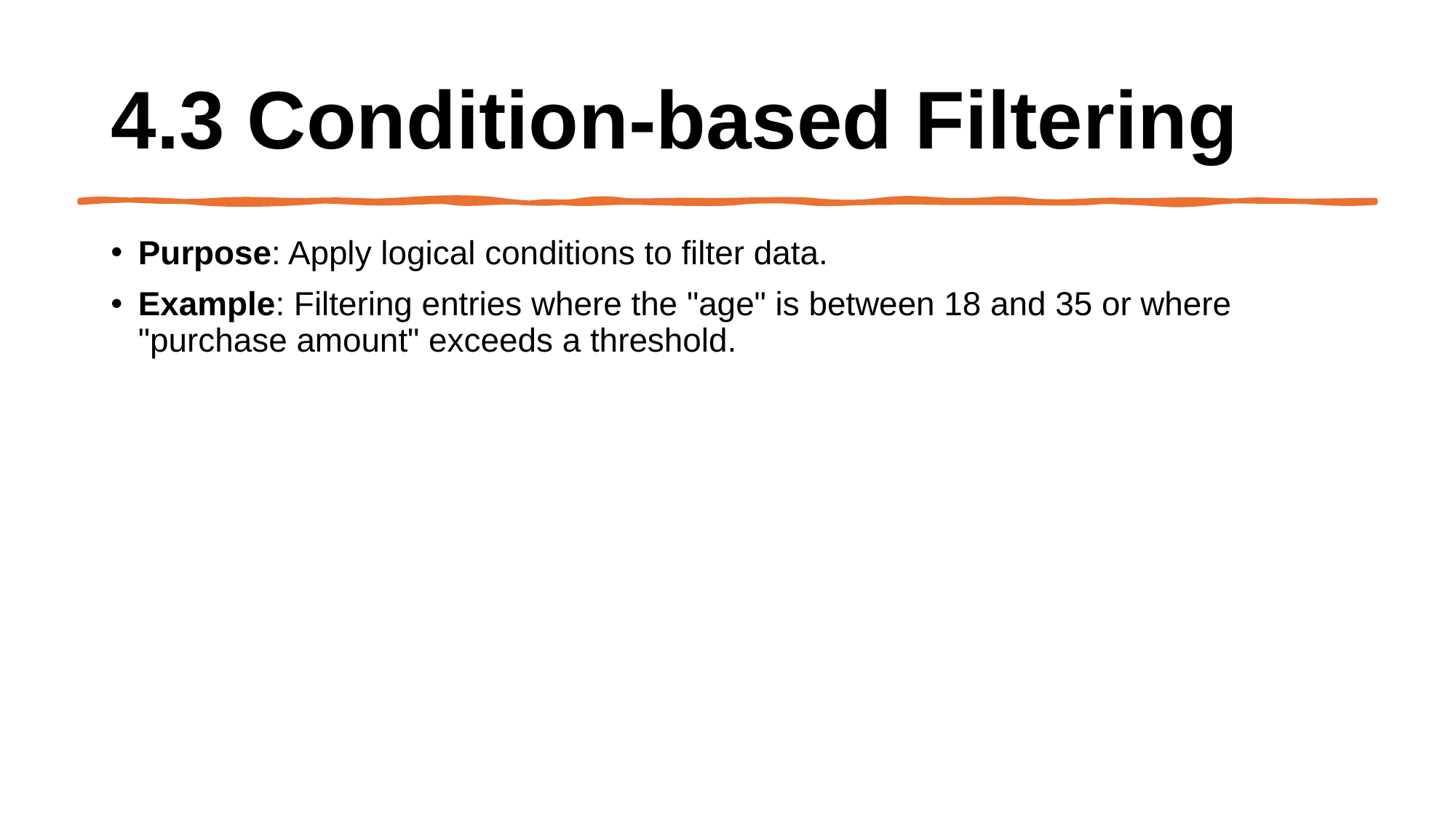

# 4.3 Condition-based Filtering

Purpose: Apply logical conditions to filter data.
Example: Filtering entries where the "age" is between 18 and 35 or where "purchase amount" exceeds a threshold.